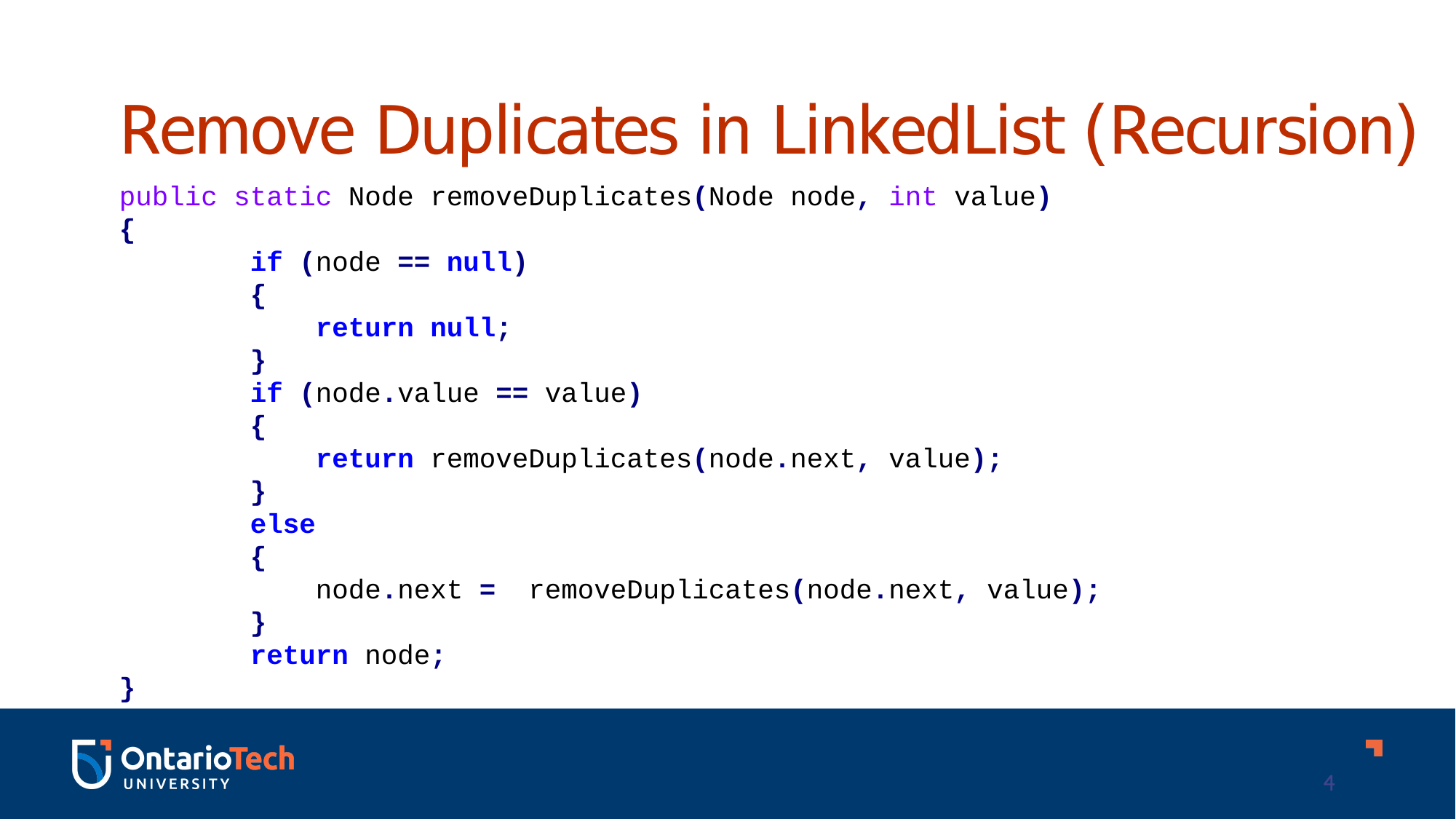

Remove Duplicates in LinkedList (Recursion)
public static Node removeDuplicates(Node node, int value)
{
        if (node == null)
        {
            return null;
        }
        if (node.value == value)
        {
            return removeDuplicates(node.next, value);
        }
        else
        {
            node.next =  removeDuplicates(node.next, value);
        }
        return node;
}
4